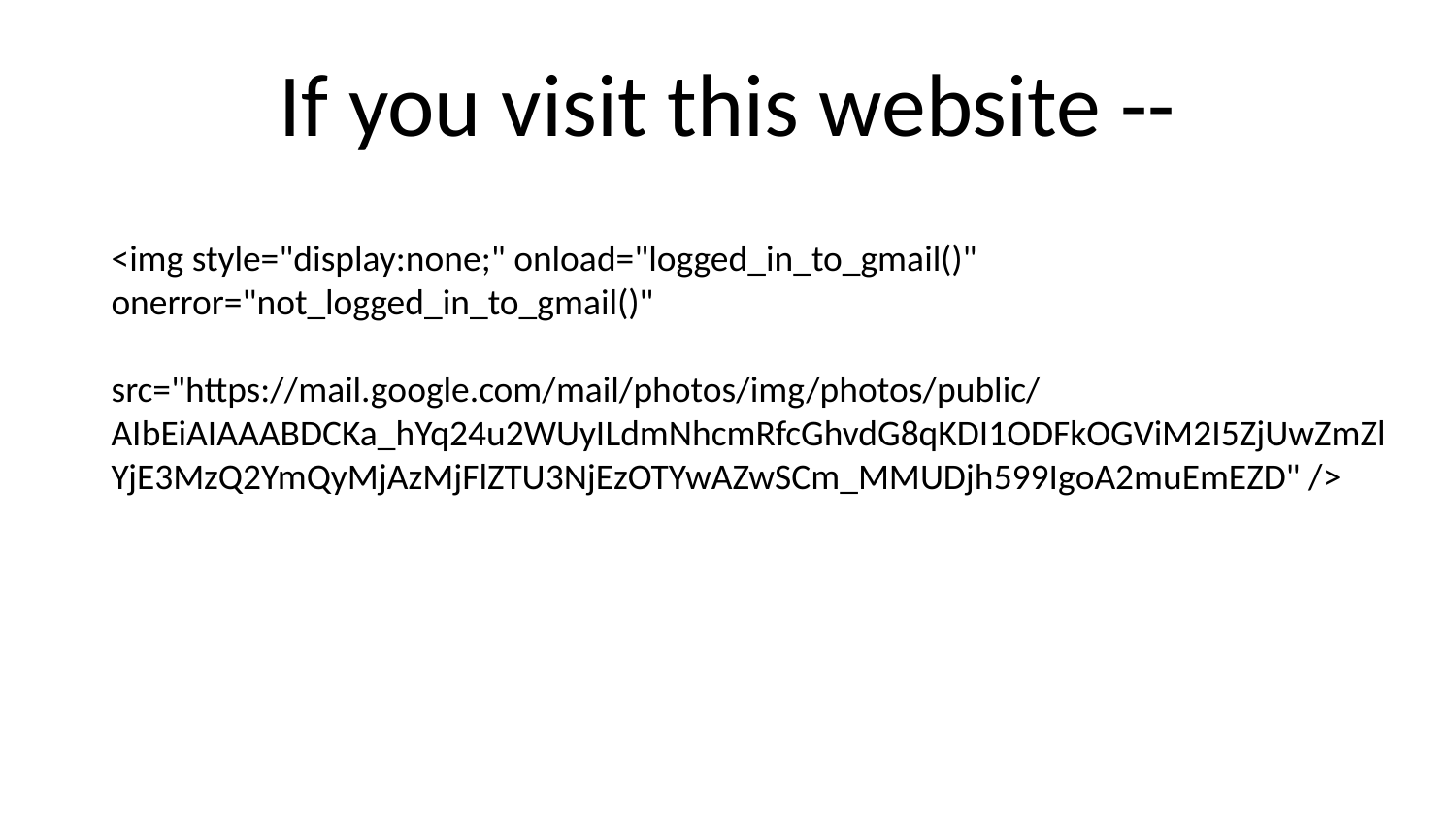

# If you visit this website --
<img style="display:none;" onload="logged_in_to_gmail()" onerror="not_logged_in_to_gmail()"

src="https://mail.google.com/mail/photos/img/photos/public/AIbEiAIAAABDCKa_hYq24u2WUyILdmNhcmRfcGhvdG8qKDI1ODFkOGViM2I5ZjUwZmZlYjE3MzQ2YmQyMjAzMjFlZTU3NjEzOTYwAZwSCm_MMUDjh599IgoA2muEmEZD" />